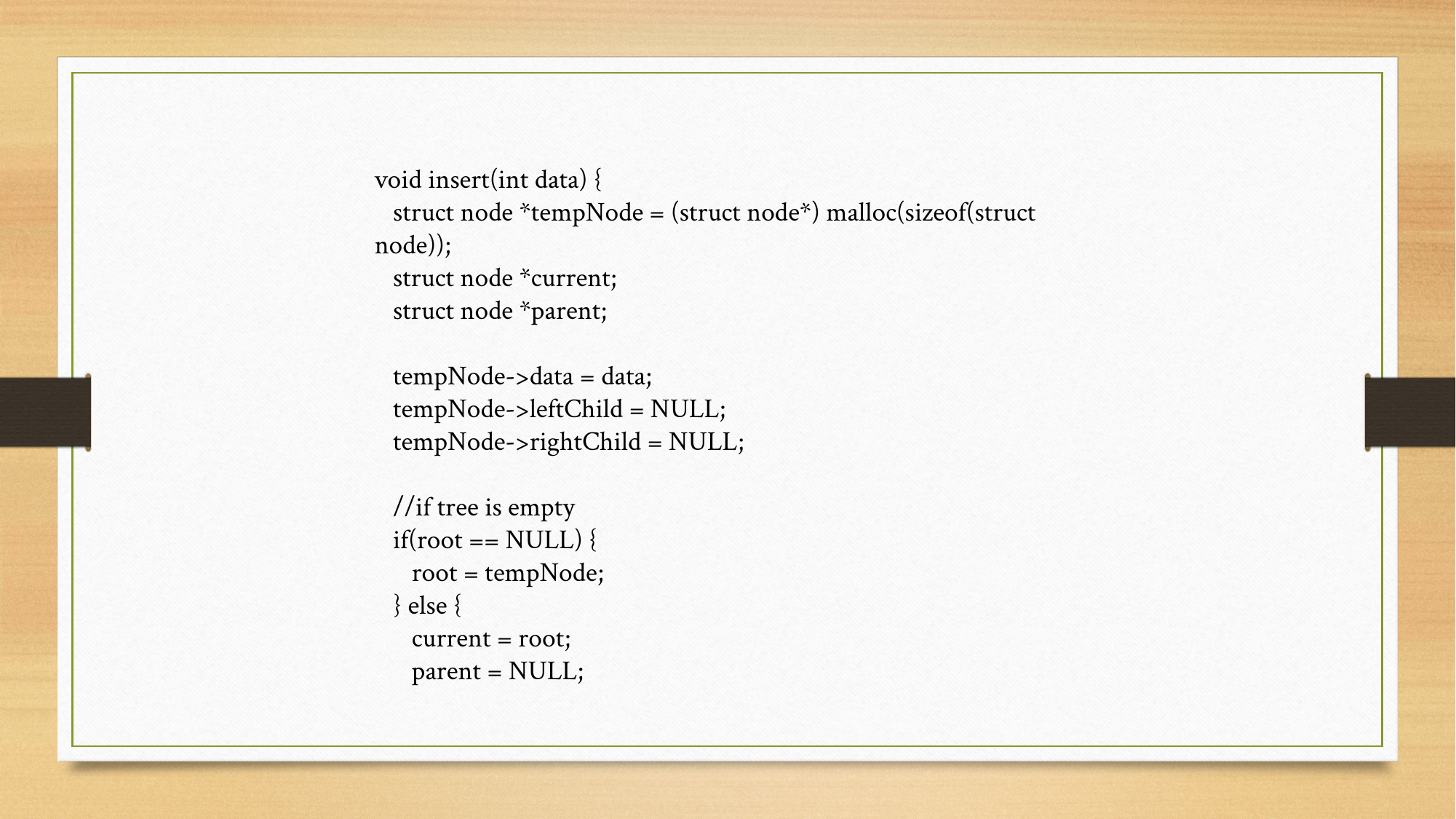

void insert(int data) {
   struct node *tempNode = (struct node*) malloc(sizeof(struct node));
   struct node *current;
   struct node *parent;

   tempNode->data = data;
   tempNode->leftChild = NULL;
   tempNode->rightChild = NULL;

   //if tree is empty
   if(root == NULL) {
      root = tempNode;
   } else {
      current = root;
      parent = NULL;